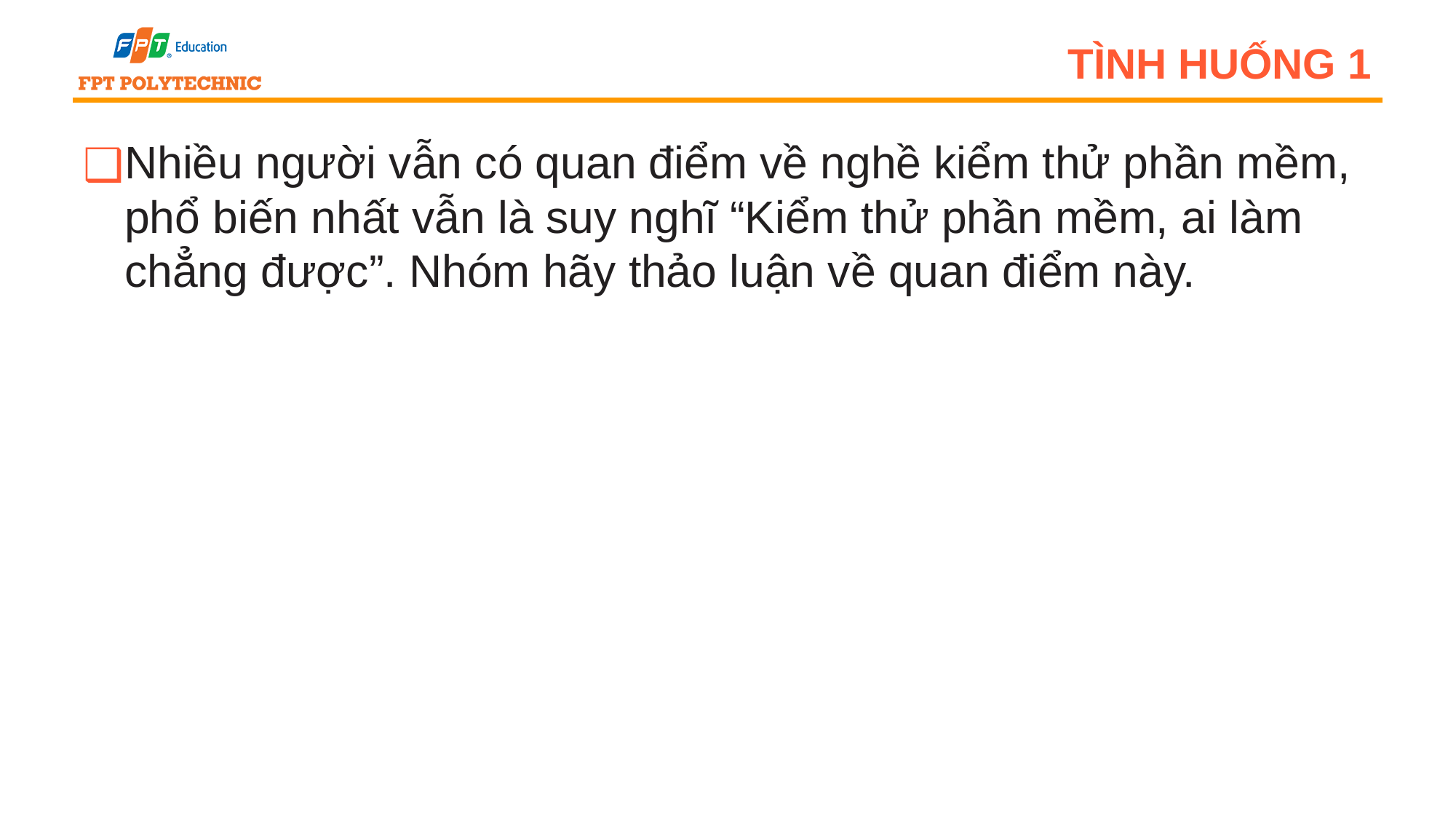

# Tình huống 1
Nhiều người vẫn có quan điểm về nghề kiểm thử phần mềm, phổ biến nhất vẫn là suy nghĩ “Kiểm thử phần mềm, ai làm chẳng được”. Nhóm hãy thảo luận về quan điểm này.